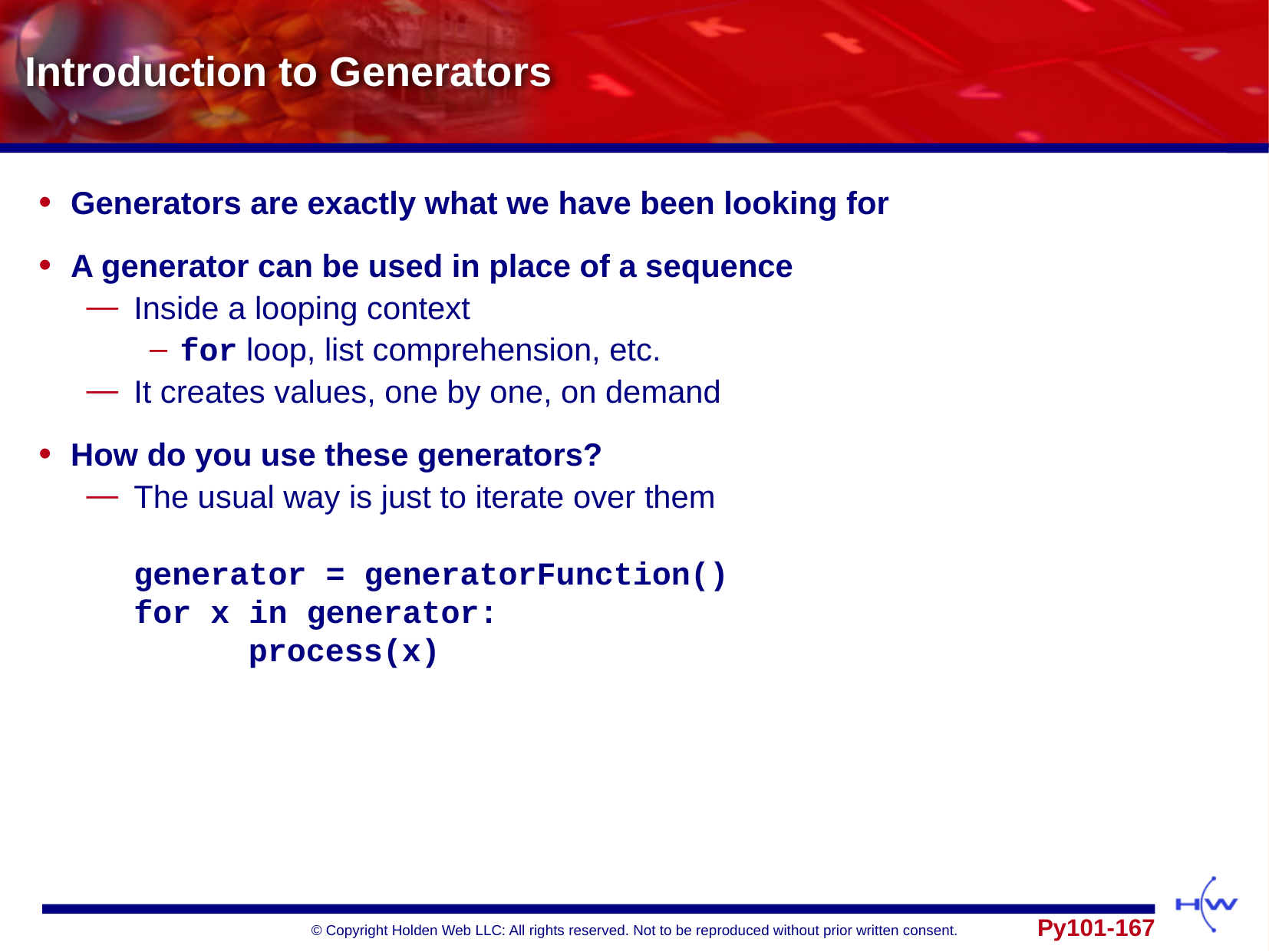

# Introduction to Generators
Generators are exactly what we have been looking for
A generator can be used in place of a sequence
Inside a looping context
for loop, list comprehension, etc.
It creates values, one by one, on demand
How do you use these generators?
The usual way is just to iterate over them
generator = generatorFunction()
for x in generator:
		process(x)